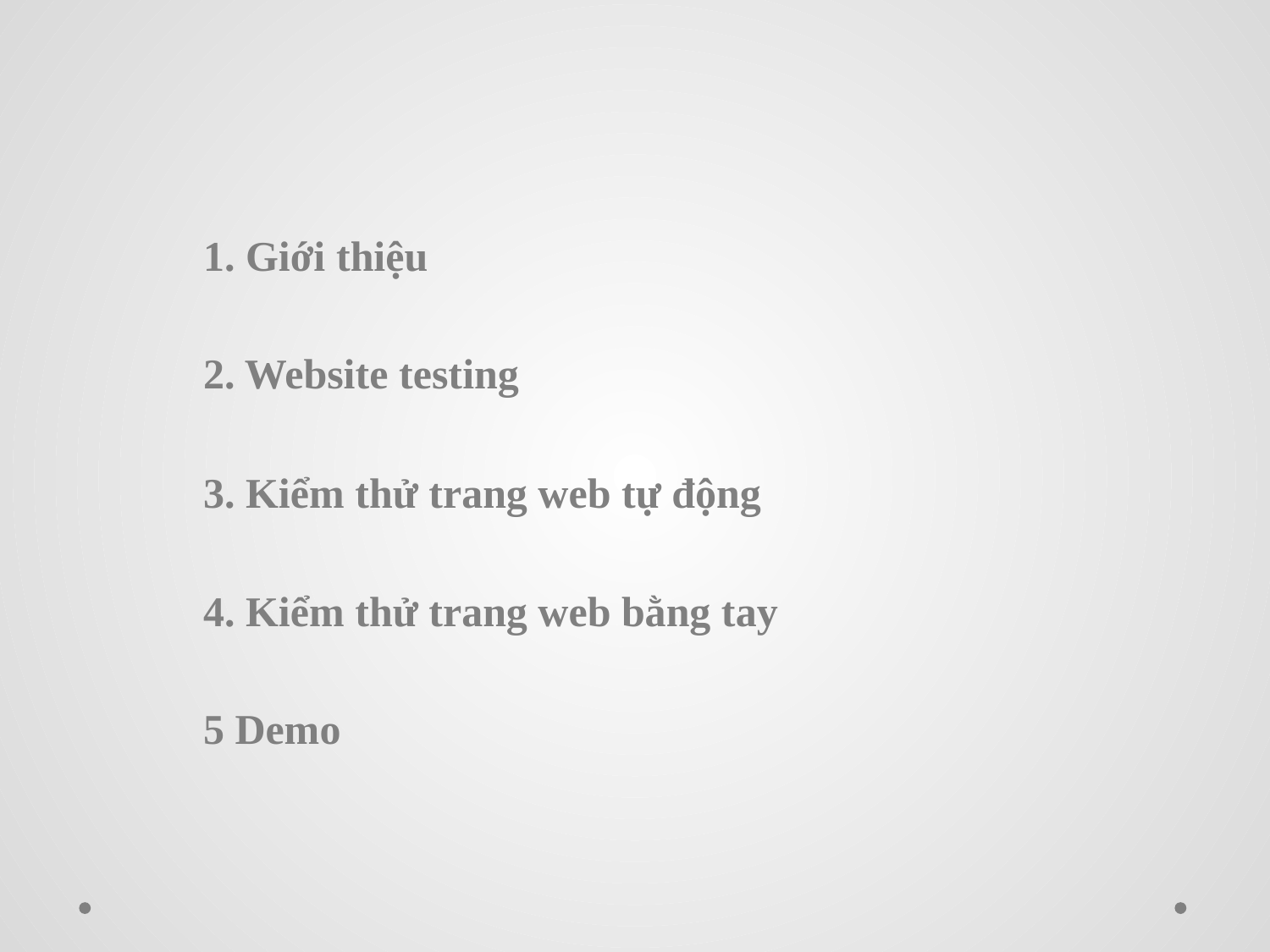

#
	1. Giới thiệu

	2. Website testing

	3. Kiểm thử trang web tự động

	4. Kiểm thử trang web bằng tay

	5 Demo